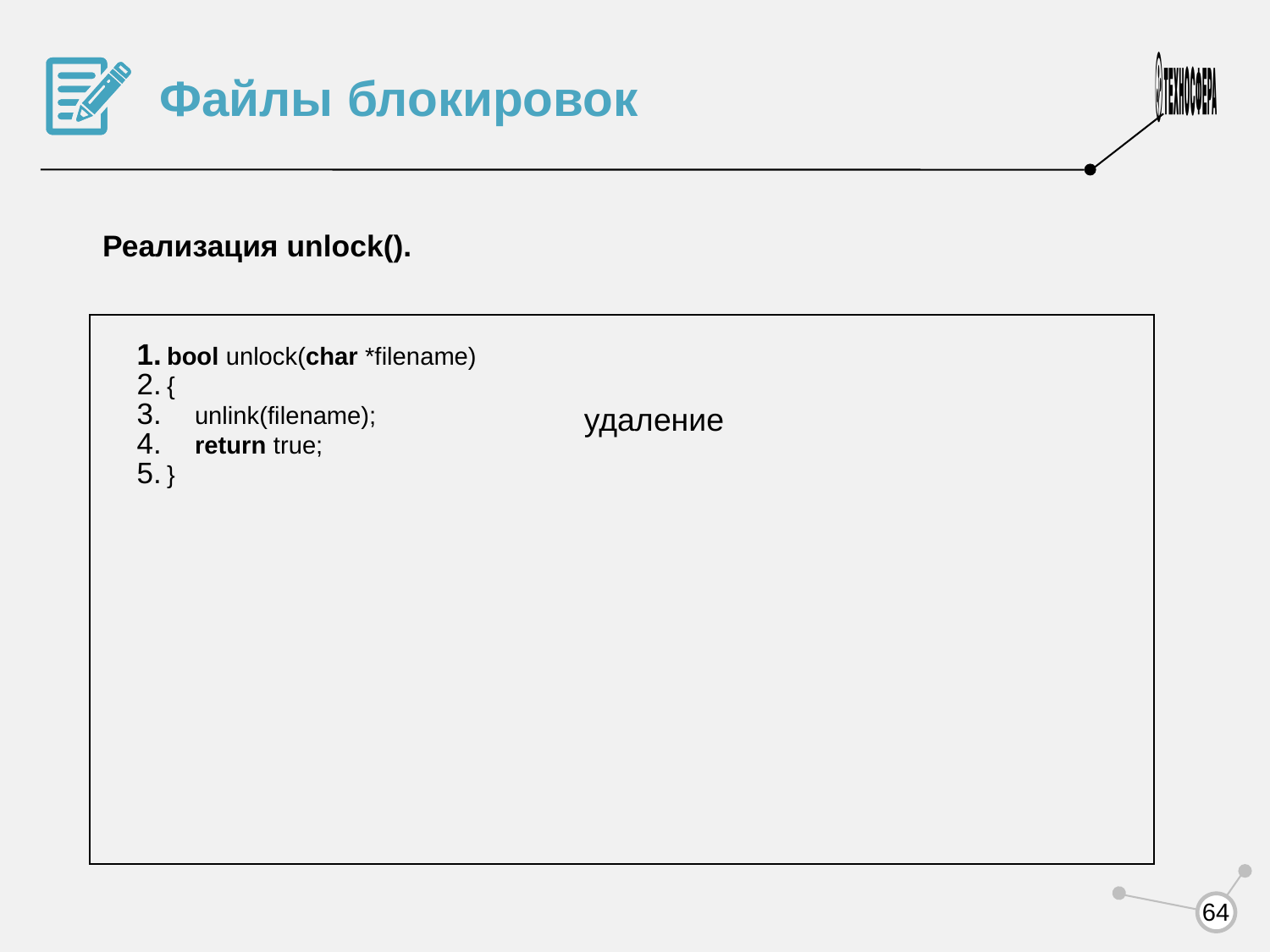

Файлы блокировок
Реализация unlock().
bool unlock(char *filename)
{
    unlink(filename);
    return true;
}
удаление
64